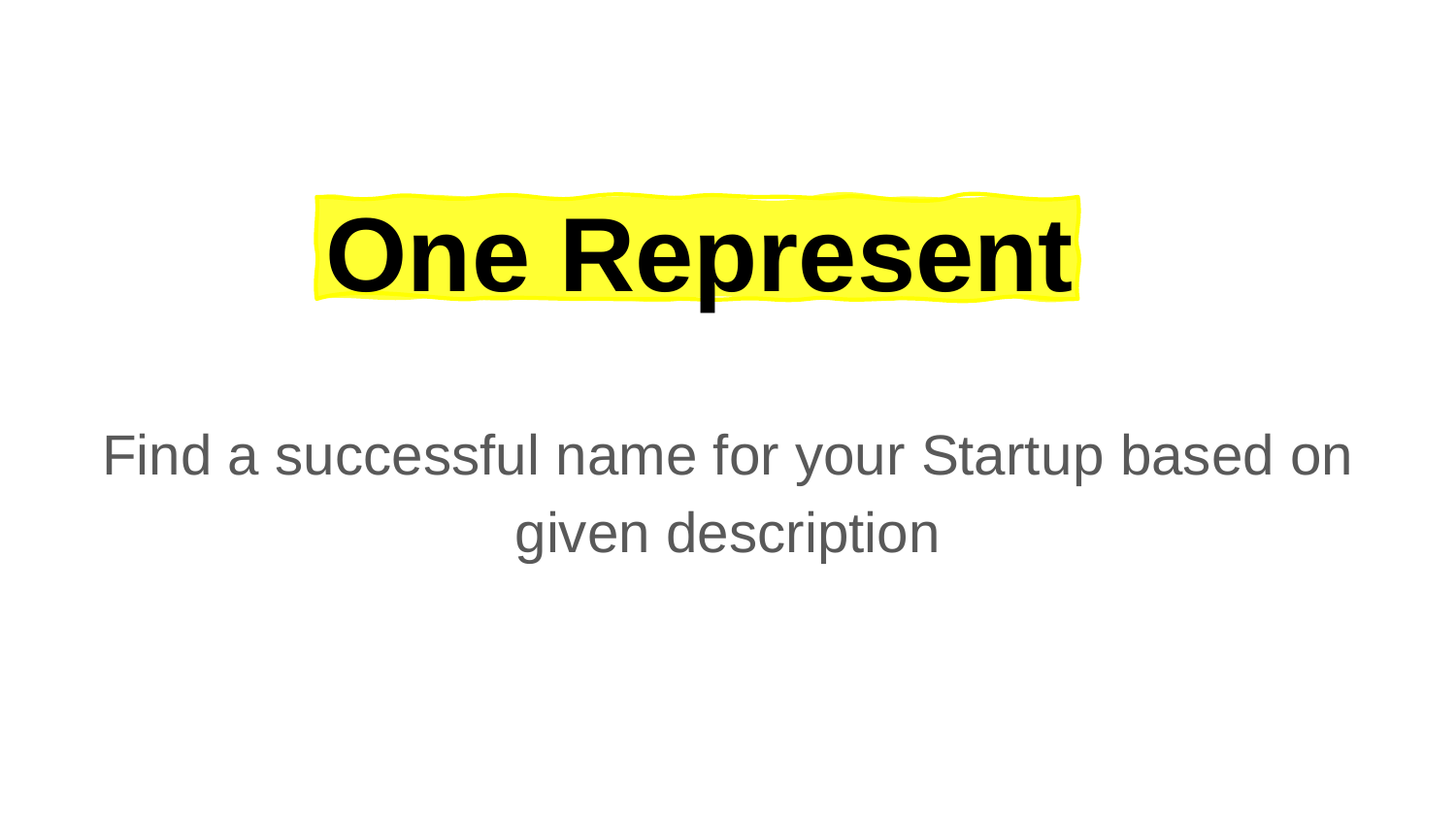

# One Represent

Find a successful name for your Startup based on given description